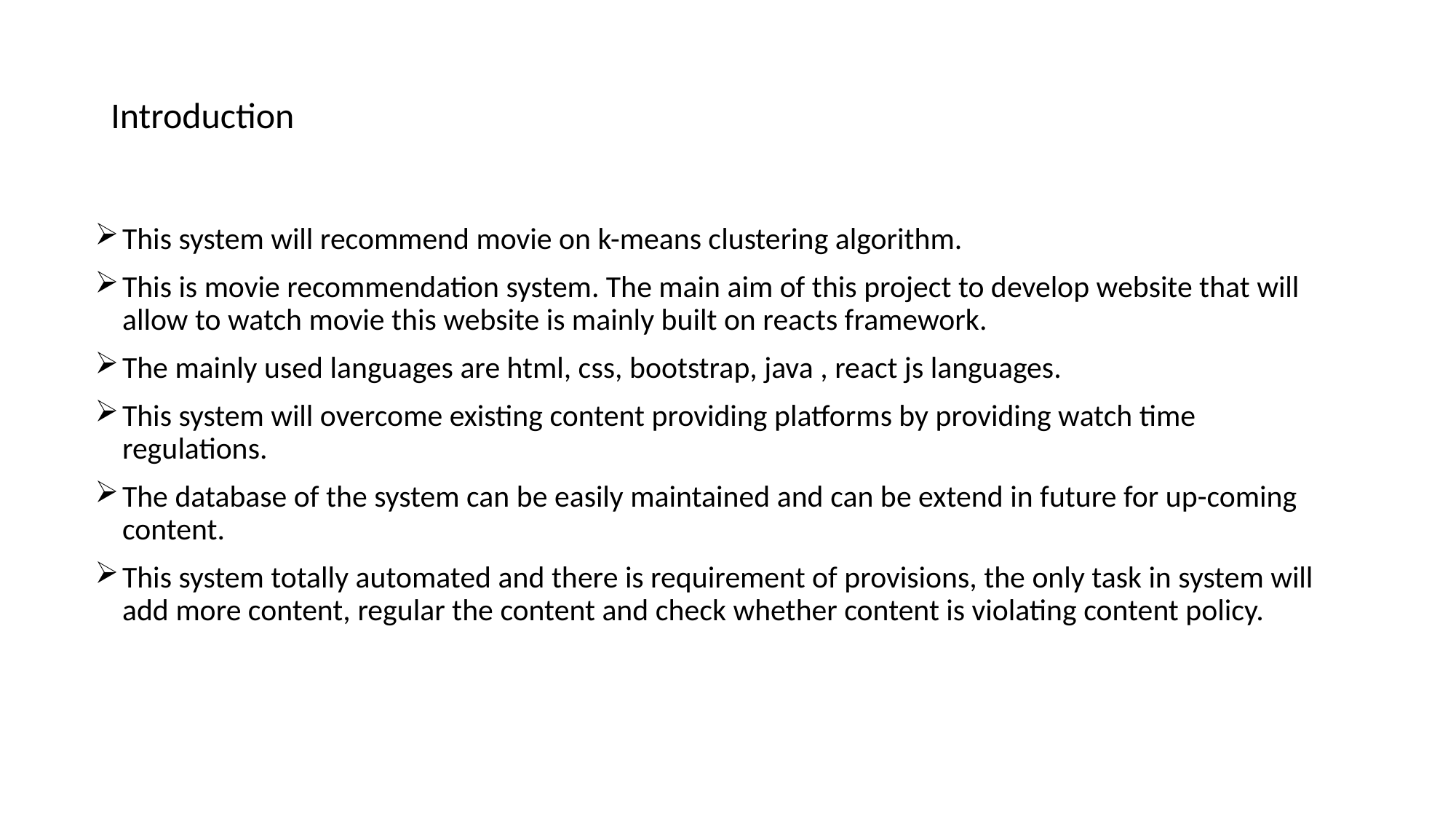

# Introduction
This system will recommend movie on k-means clustering algorithm.
This is movie recommendation system. The main aim of this project to develop website that will allow to watch movie this website is mainly built on reacts framework.
The mainly used languages are html, css, bootstrap, java , react js languages.
This system will overcome existing content providing platforms by providing watch time regulations.
The database of the system can be easily maintained and can be extend in future for up-coming content.
This system totally automated and there is requirement of provisions, the only task in system will add more content, regular the content and check whether content is violating content policy.